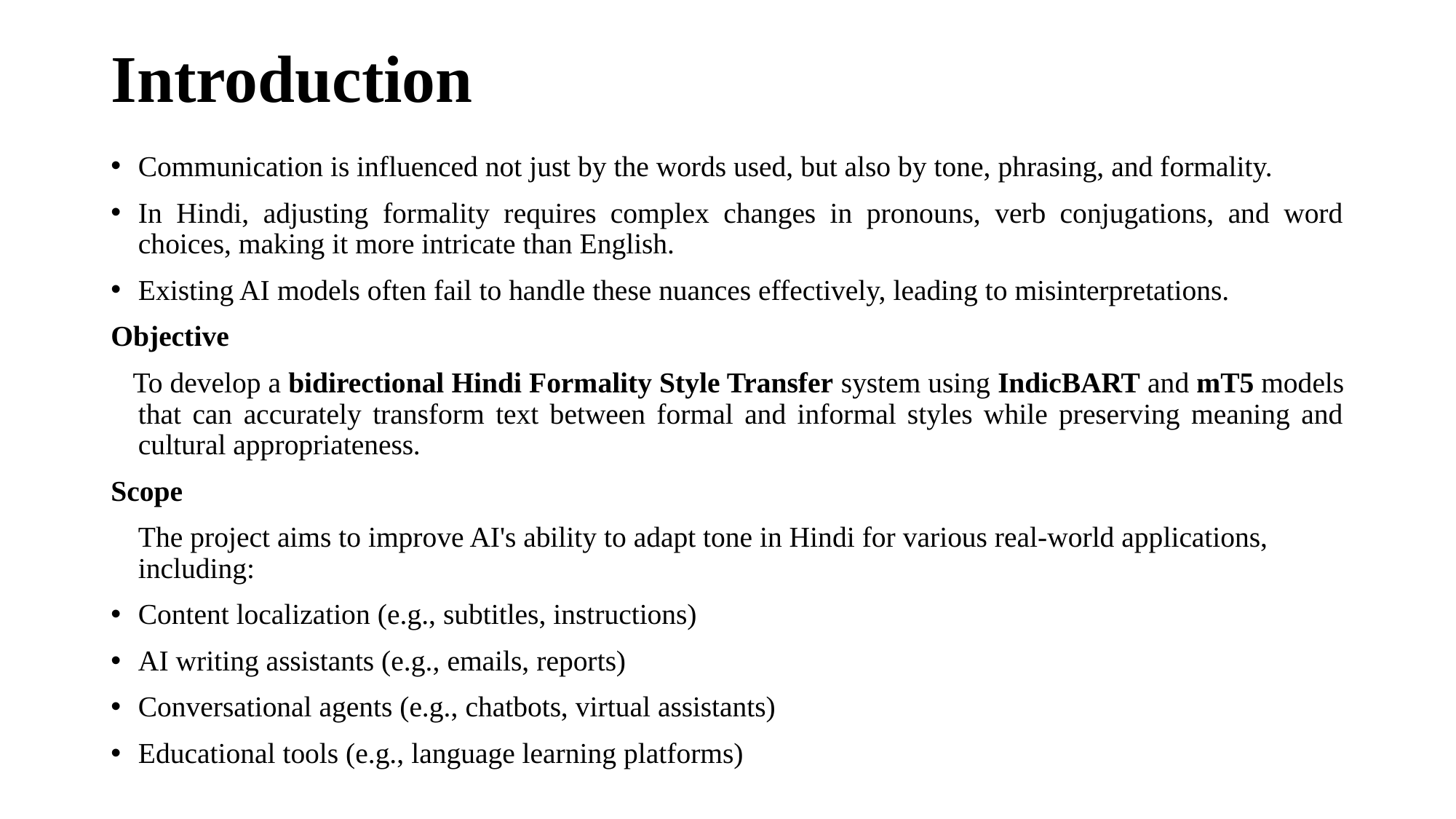

# Introduction
Communication is influenced not just by the words used, but also by tone, phrasing, and formality.
In Hindi, adjusting formality requires complex changes in pronouns, verb conjugations, and word choices, making it more intricate than English.
Existing AI models often fail to handle these nuances effectively, leading to misinterpretations.
Objective
   To develop a bidirectional Hindi Formality Style Transfer system using IndicBART and mT5 models that can accurately transform text between formal and informal styles while preserving meaning and cultural appropriateness.
Scope
	The project aims to improve AI's ability to adapt tone in Hindi for various real-world applications, including:
Content localization (e.g., subtitles, instructions)
AI writing assistants (e.g., emails, reports)
Conversational agents (e.g., chatbots, virtual assistants)
Educational tools (e.g., language learning platforms)